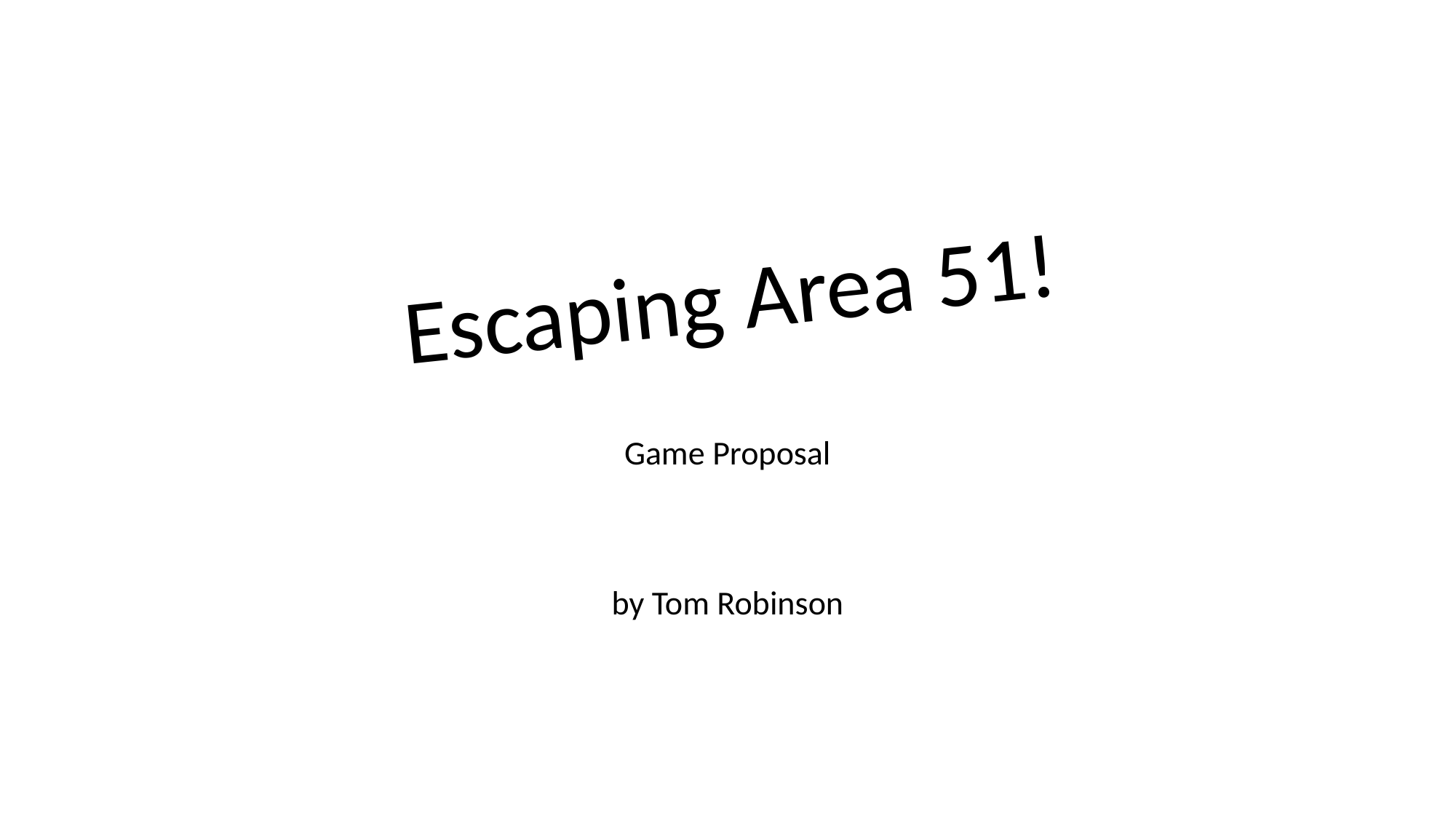

# Escaping Area 51!
Game Proposal

by Tom Robinson